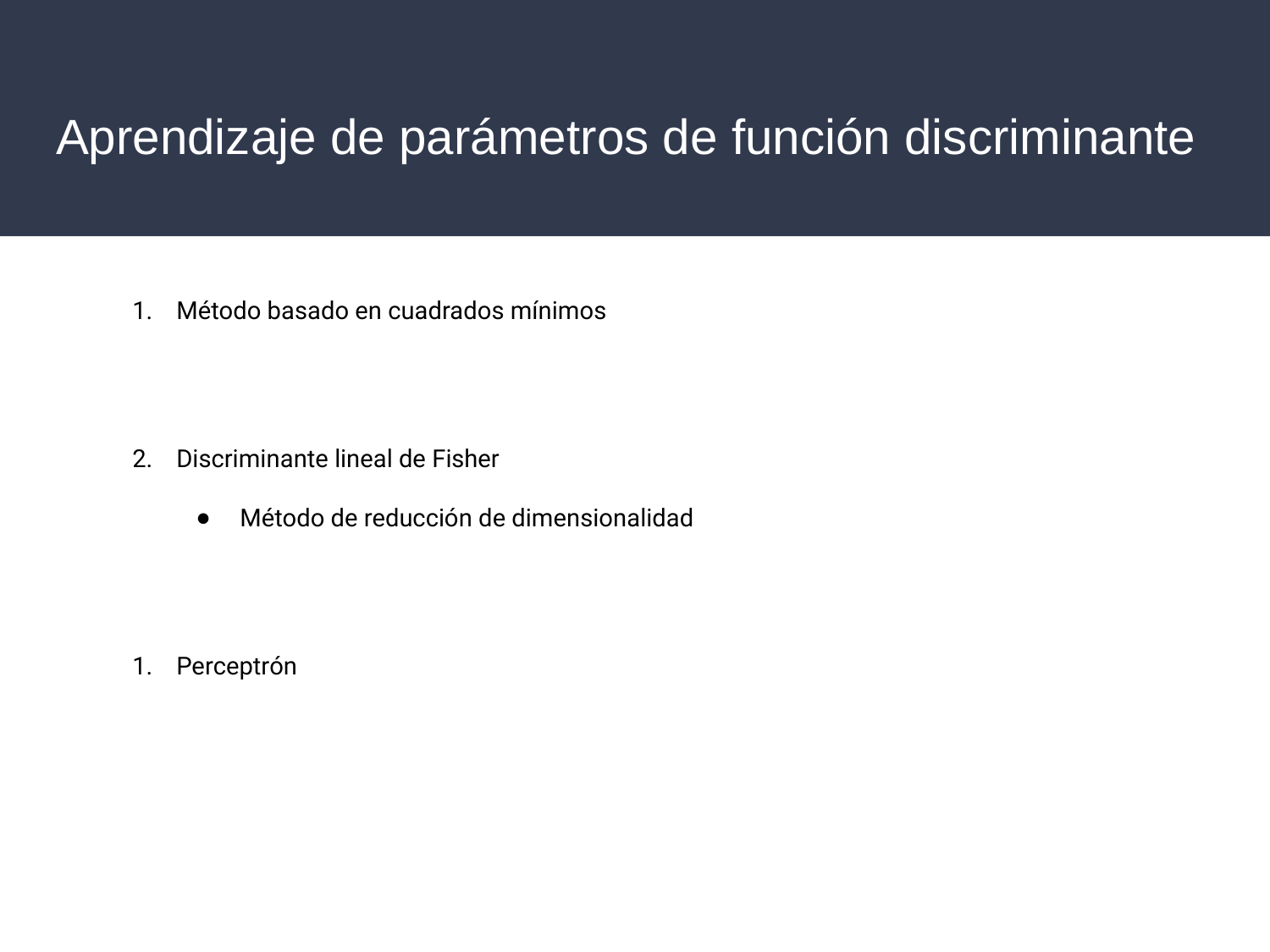

# Aprendizaje de parámetros de función discriminante
Método basado en cuadrados mínimos

Discriminante lineal de Fisher

Método de reducción de dimensionalidad

Perceptrón